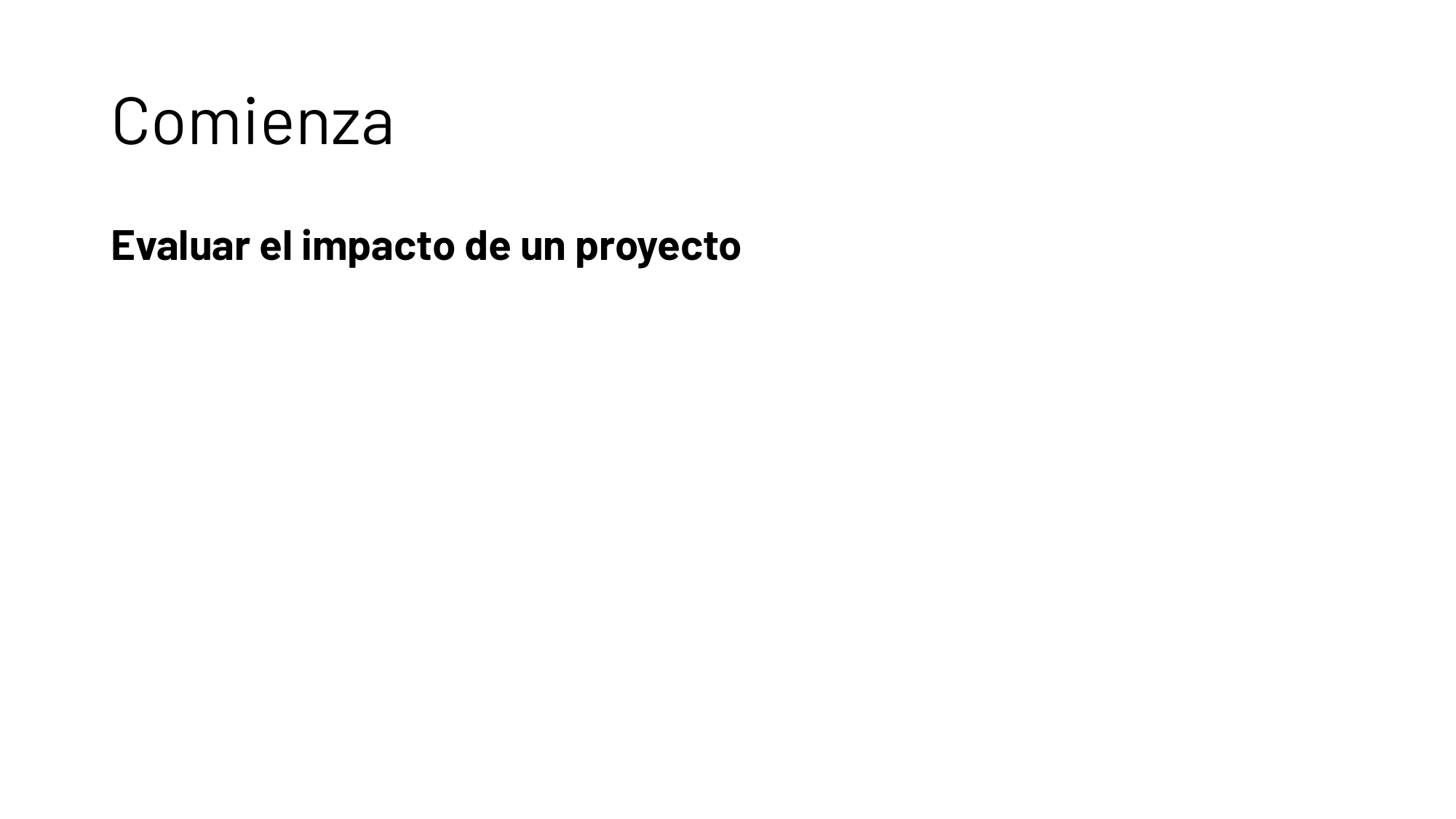

# Comienza
Evaluar el impacto de un proyecto